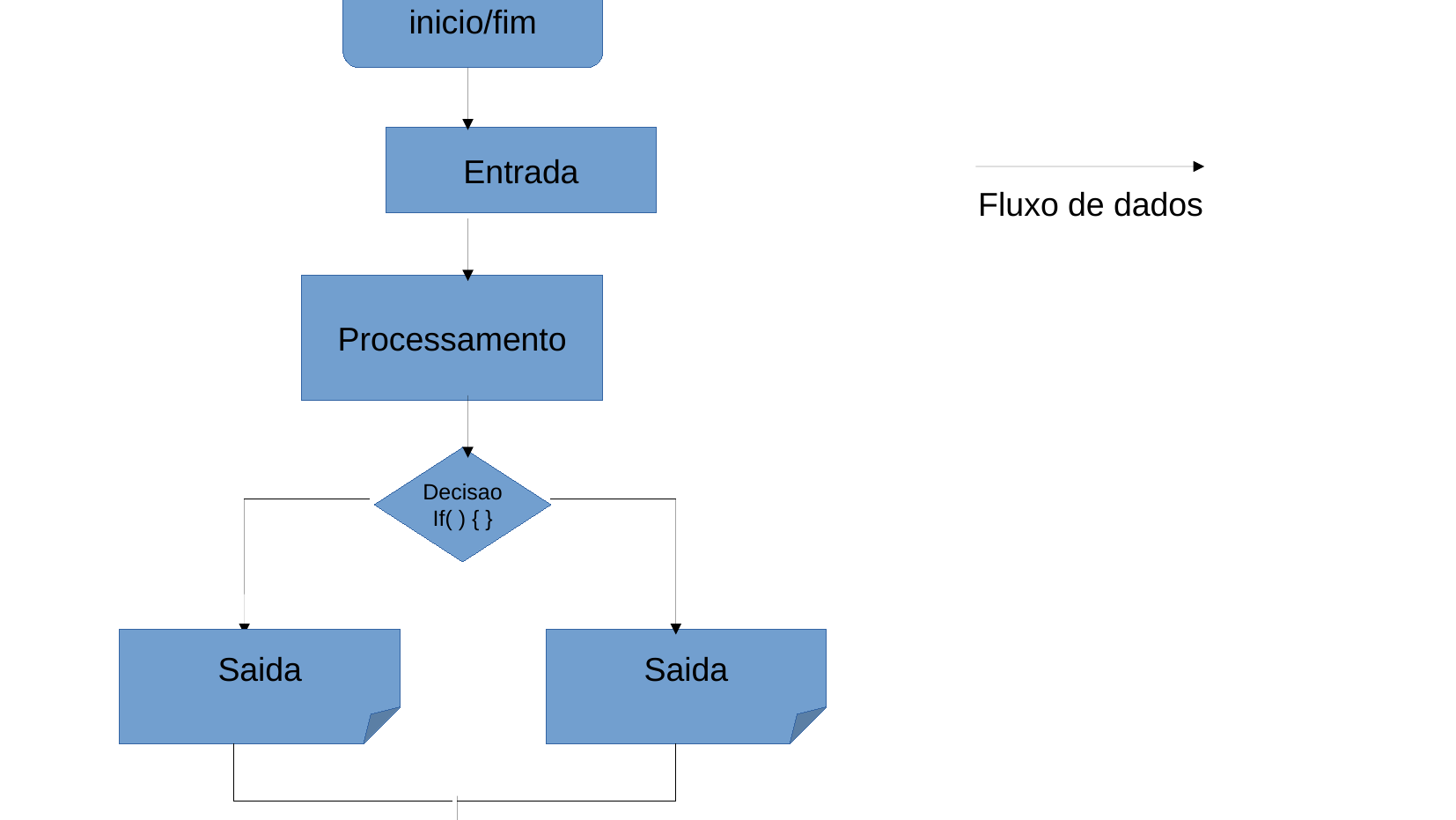

inicio/fim

Entrada

Fluxo de dados

Processamento

Decisao
If( ) { }

Saida
Saida

inicio/fim